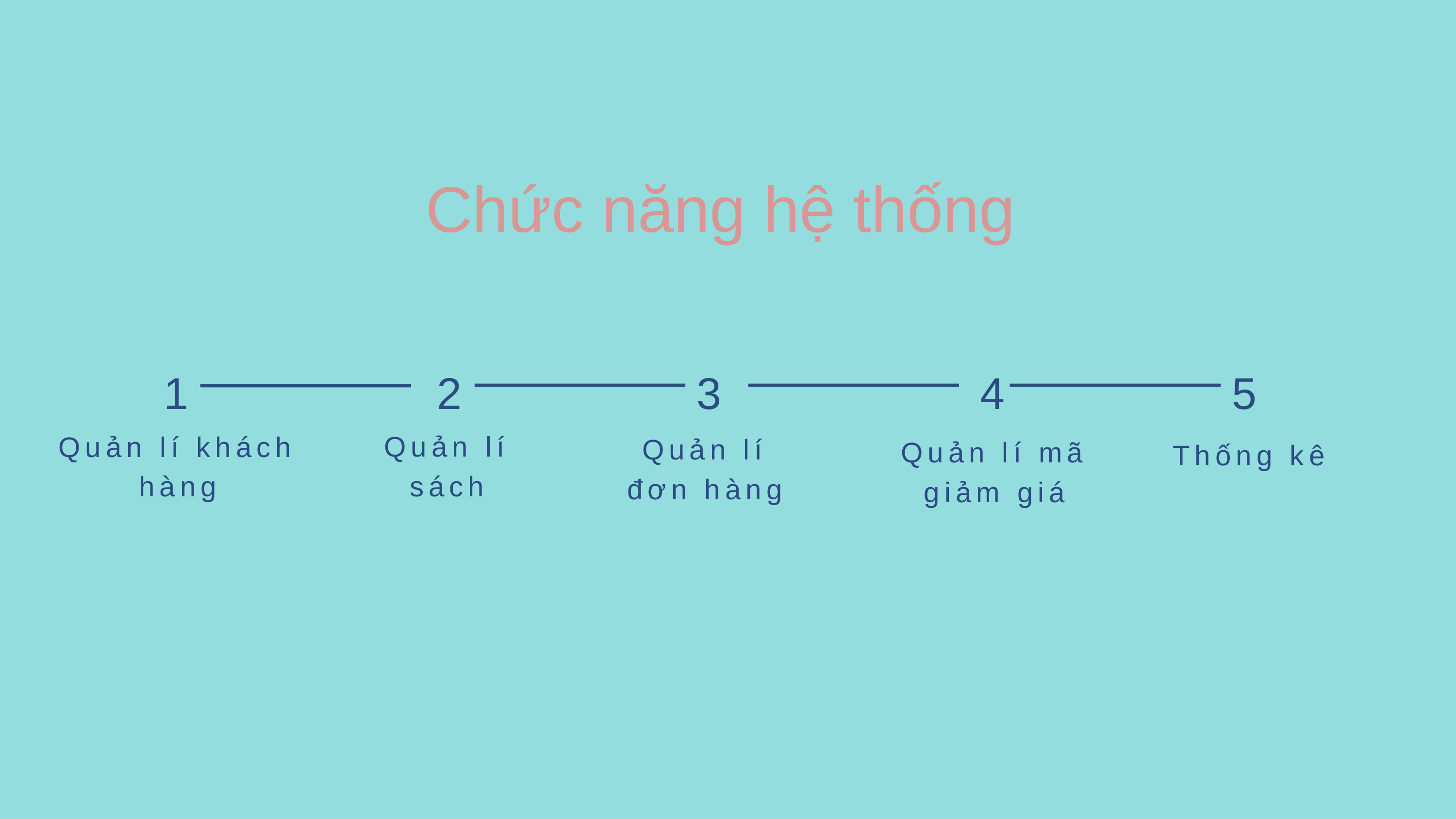

Chức năng hệ thống
1
2
3
4
5

Quản lí đơn hàng

Thống kê

Quản lí sách

Quản lí khách hàng
Quản lí mã giảm giá